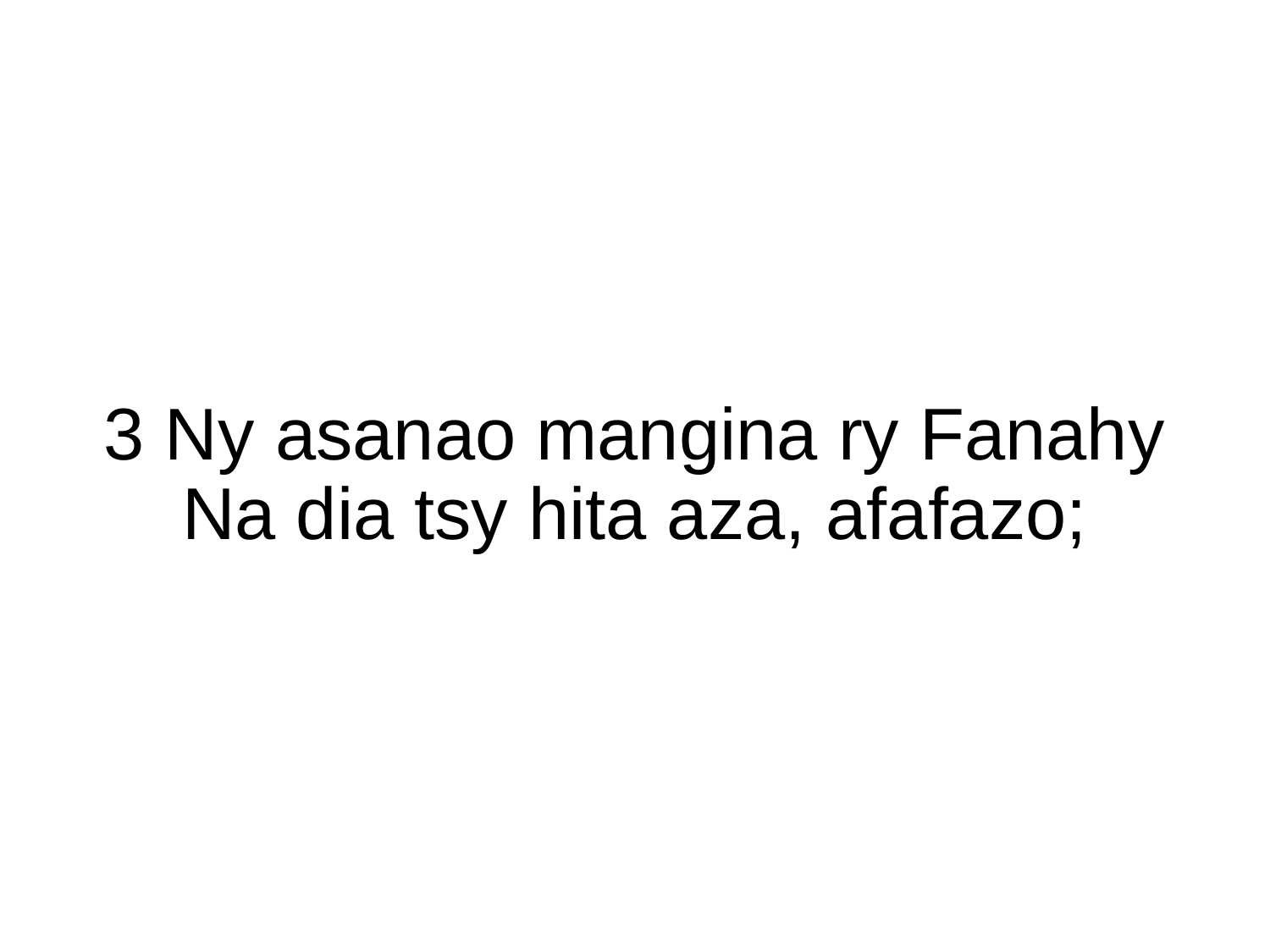

3 Ny asanao mangina ry Fanahy
Na dia tsy hita aza, afafazo;